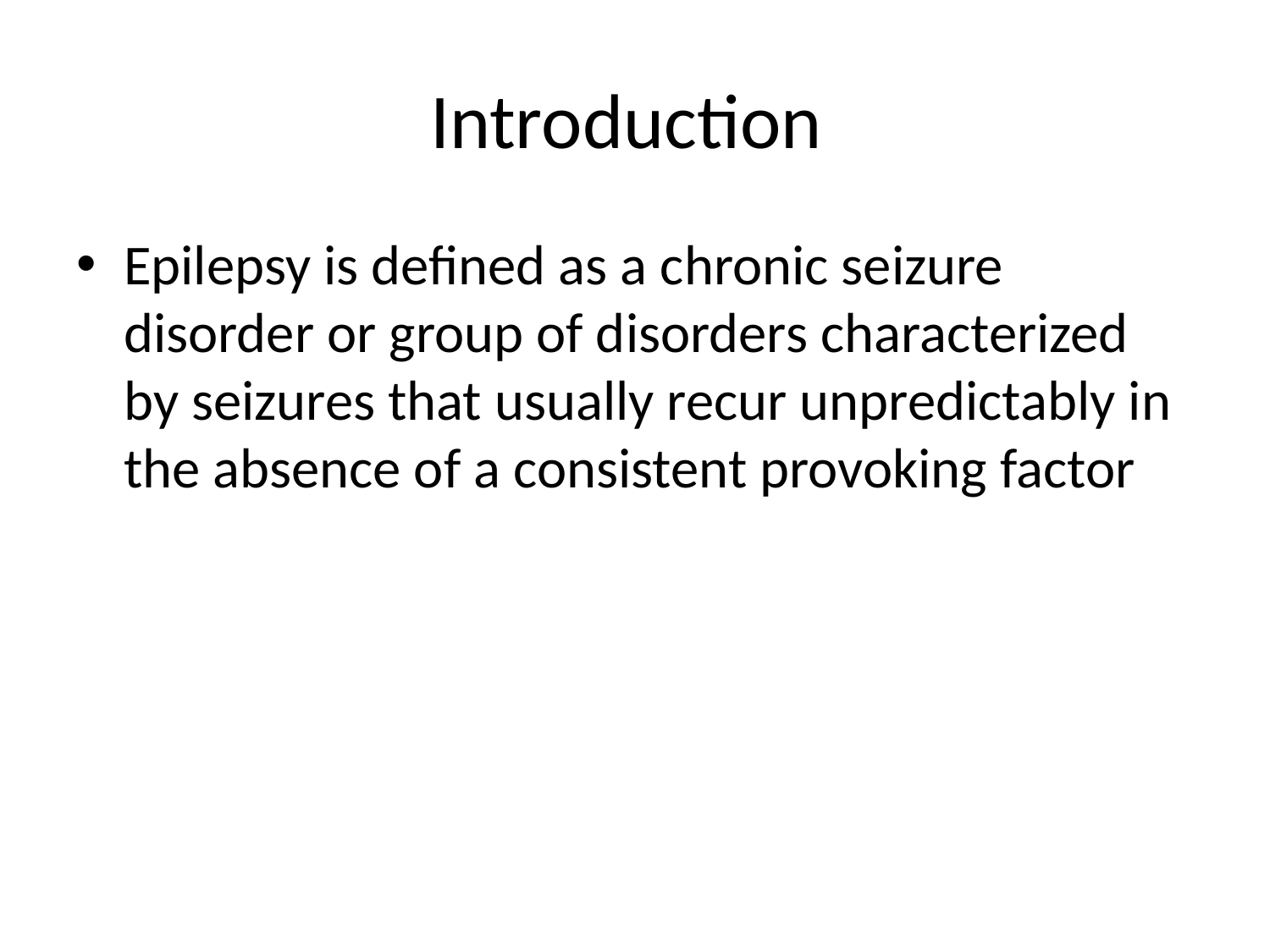

# Introduction
Epilepsy is defined as a chronic seizure disorder or group of disorders characterized by seizures that usually recur unpredictably in the absence of a consistent provoking factor